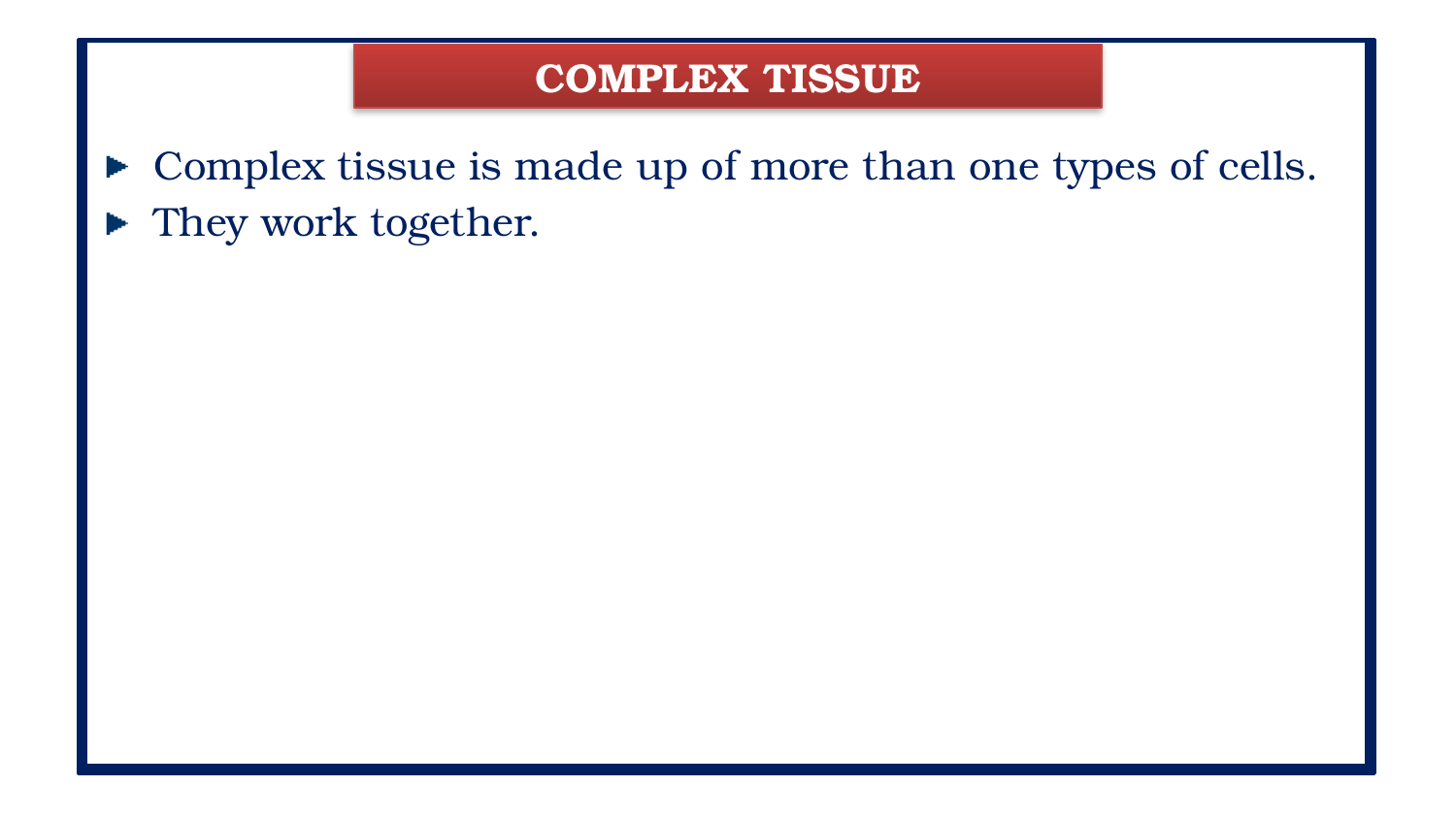

COMPLEX TISSUE
Complex tissue is made up of more than one types of cells.
They work together.